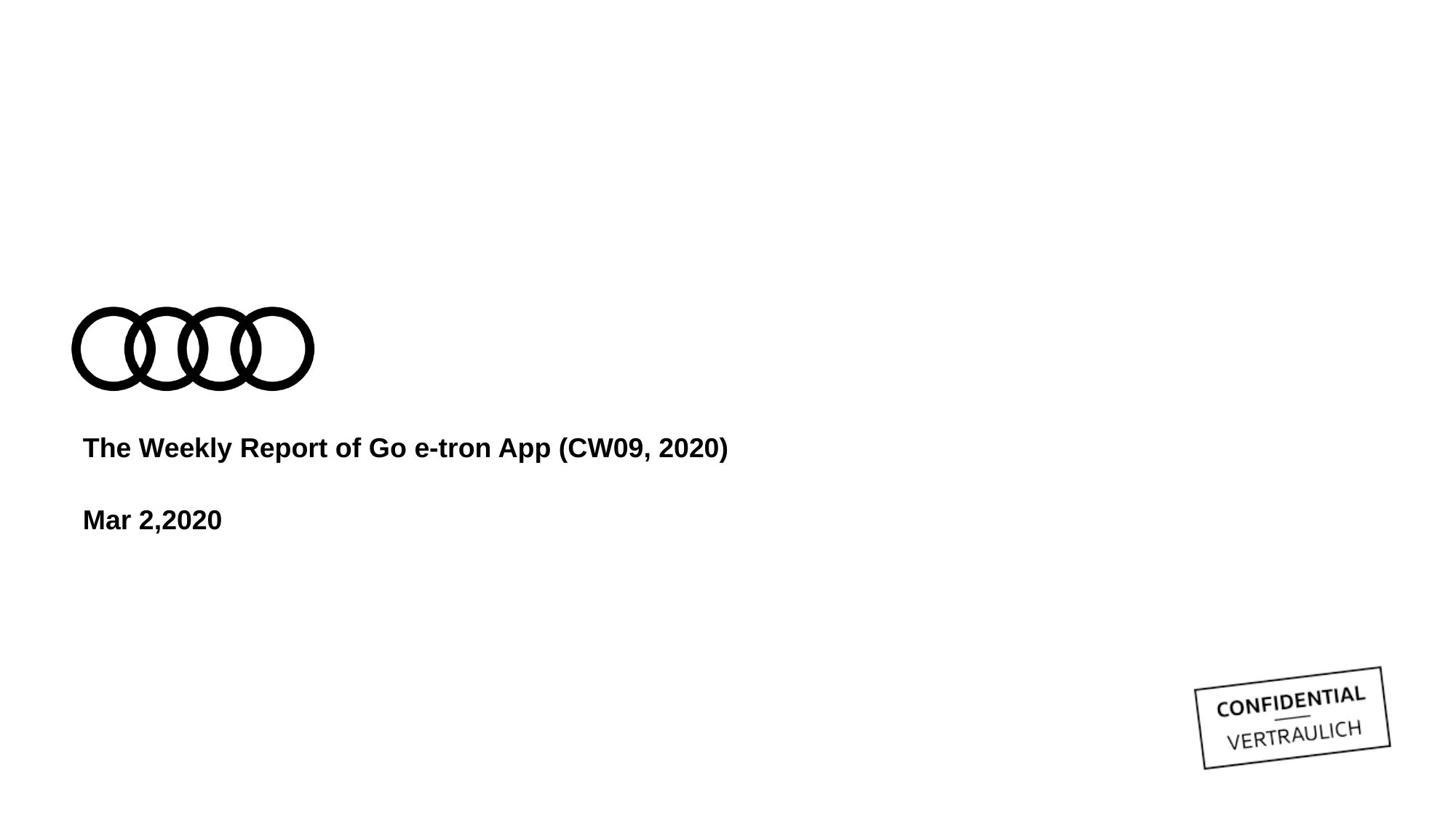

# The Weekly Report of Go e-tron App (CW09, 2020) Mar 2,2020